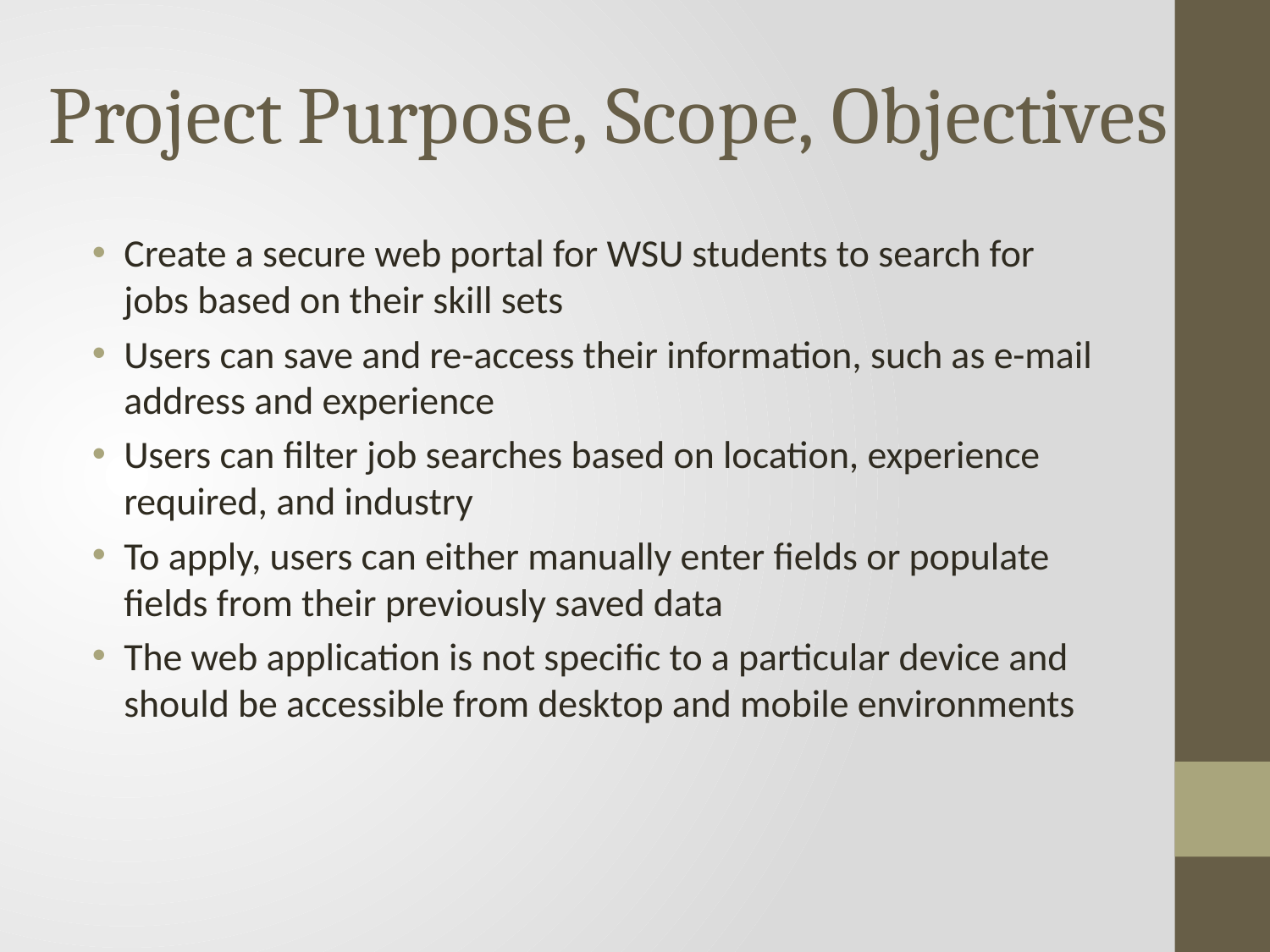

# Project Purpose, Scope, Objectives
Create a secure web portal for WSU students to search for jobs based on their skill sets
Users can save and re-access their information, such as e-mail address and experience
Users can filter job searches based on location, experience required, and industry
To apply, users can either manually enter fields or populate fields from their previously saved data
The web application is not specific to a particular device and should be accessible from desktop and mobile environments